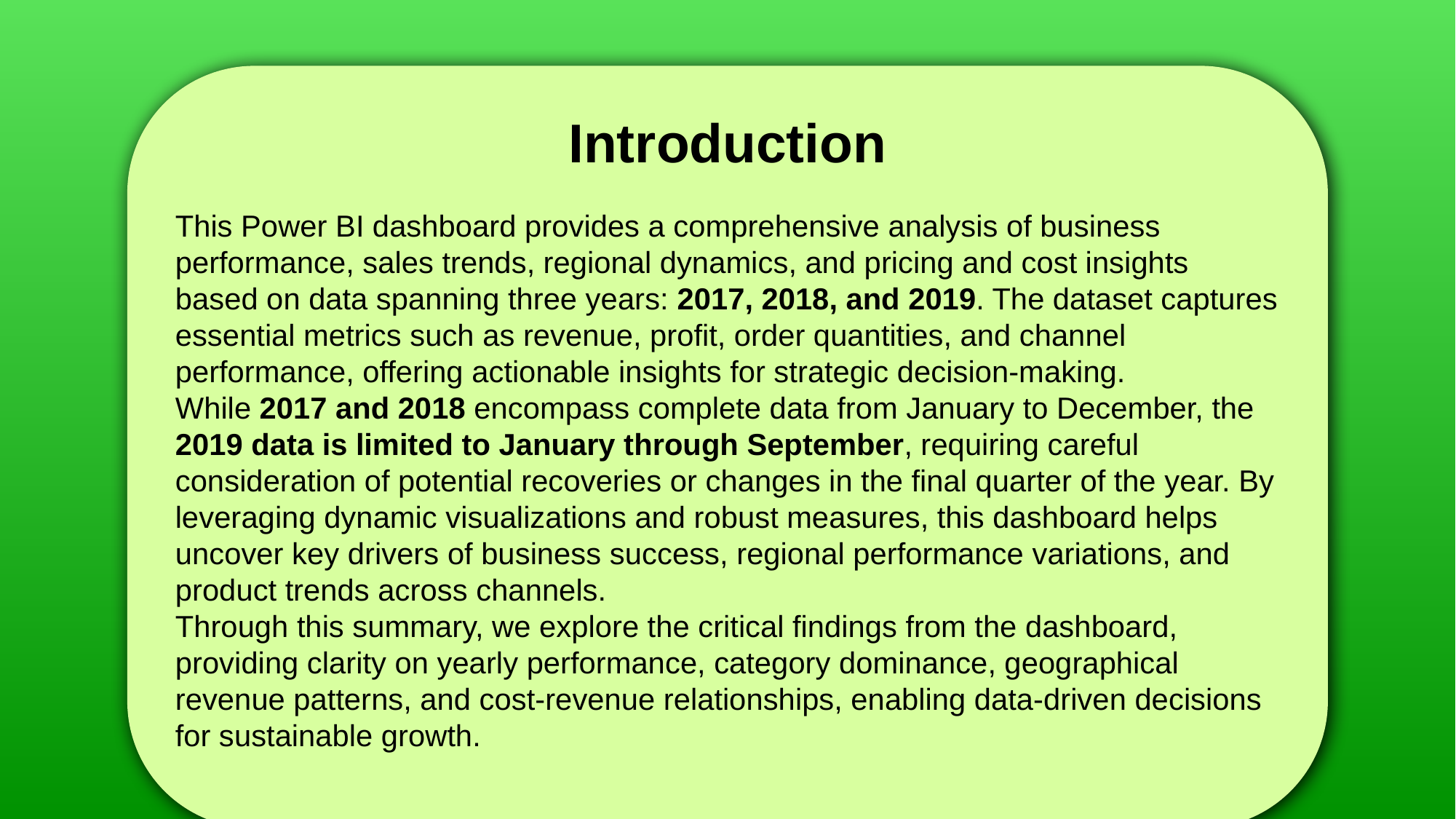

Introduction

This Power BI dashboard provides a comprehensive analysis of business performance, sales trends, regional dynamics, and pricing and cost insights based on data spanning three years: 2017, 2018, and 2019. The dataset captures essential metrics such as revenue, profit, order quantities, and channel performance, offering actionable insights for strategic decision-making.
While 2017 and 2018 encompass complete data from January to December, the 2019 data is limited to January through September, requiring careful consideration of potential recoveries or changes in the final quarter of the year. By leveraging dynamic visualizations and robust measures, this dashboard helps uncover key drivers of business success, regional performance variations, and product trends across channels.
Through this summary, we explore the critical findings from the dashboard, providing clarity on yearly performance, category dominance, geographical revenue patterns, and cost-revenue relationships, enabling data-driven decisions for sustainable growth.